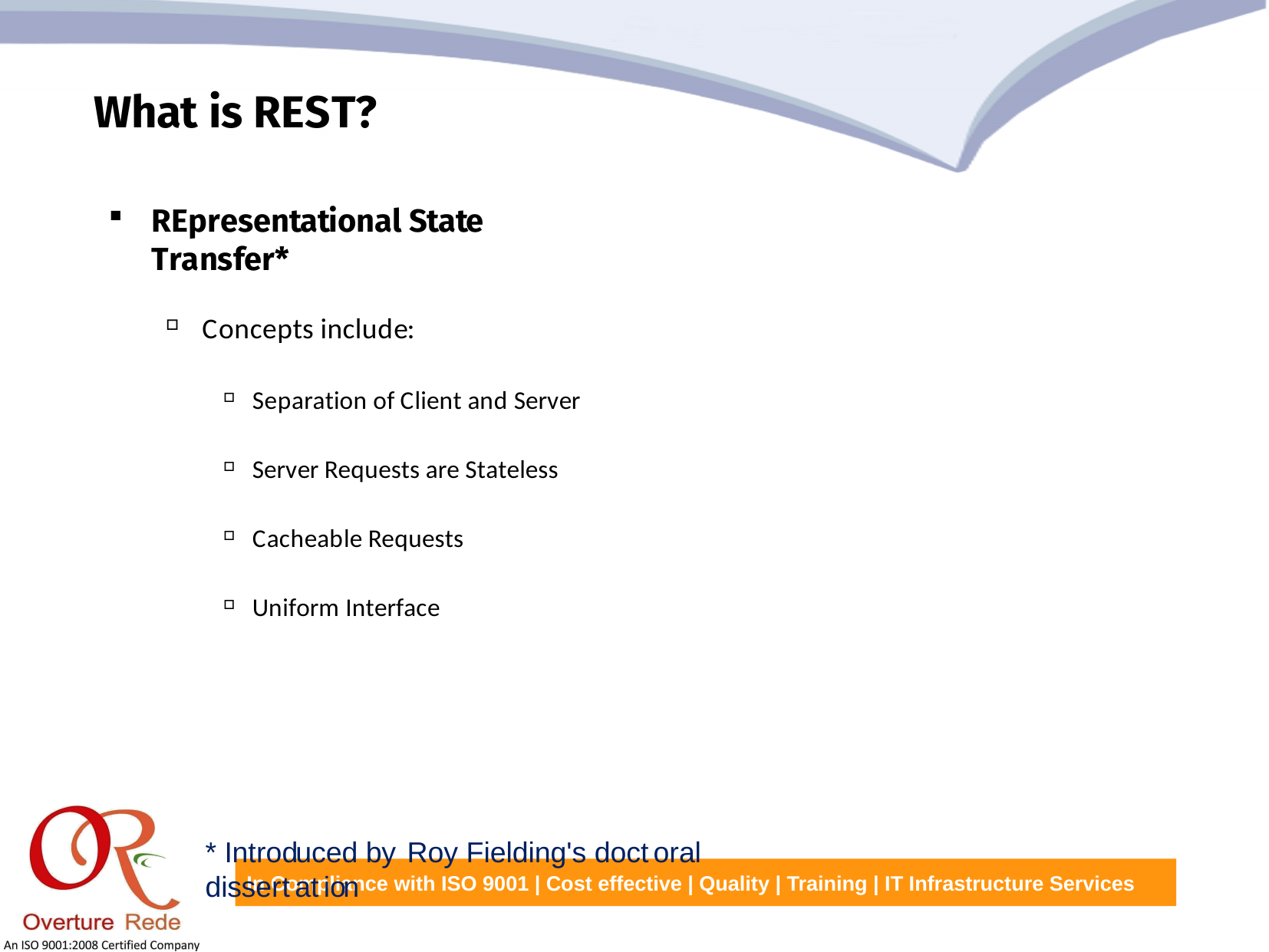

What is REST?
REpresentational State Transfer*

Concepts include:

Separation of Client and Server

Server Requests are Stateless

Cacheable Requests

Uniform Interface
* Introduced by Roy Fielding's doctoral dissertation